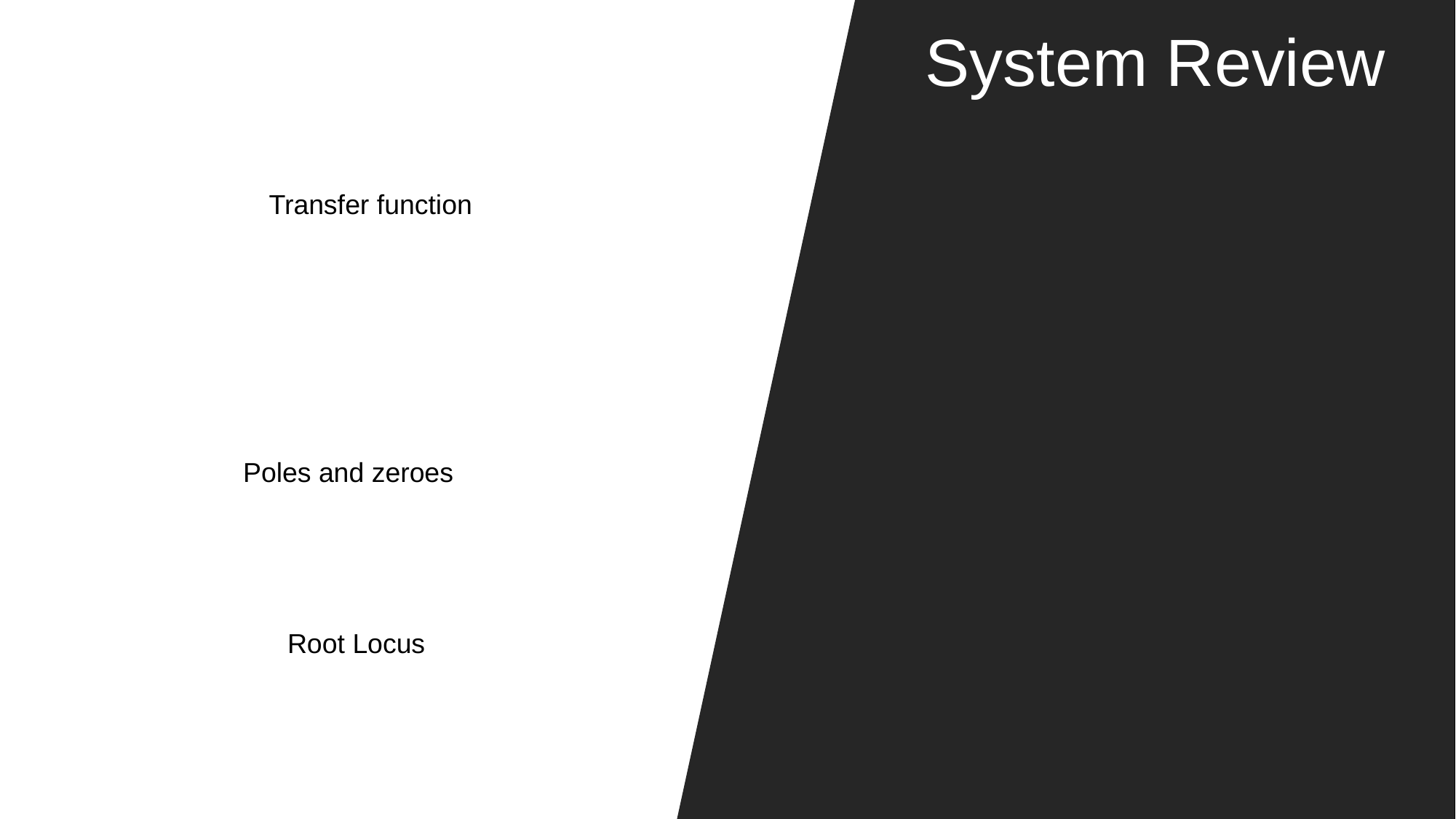

System Review
Transfer function
Poles and zeroes
Root Locus